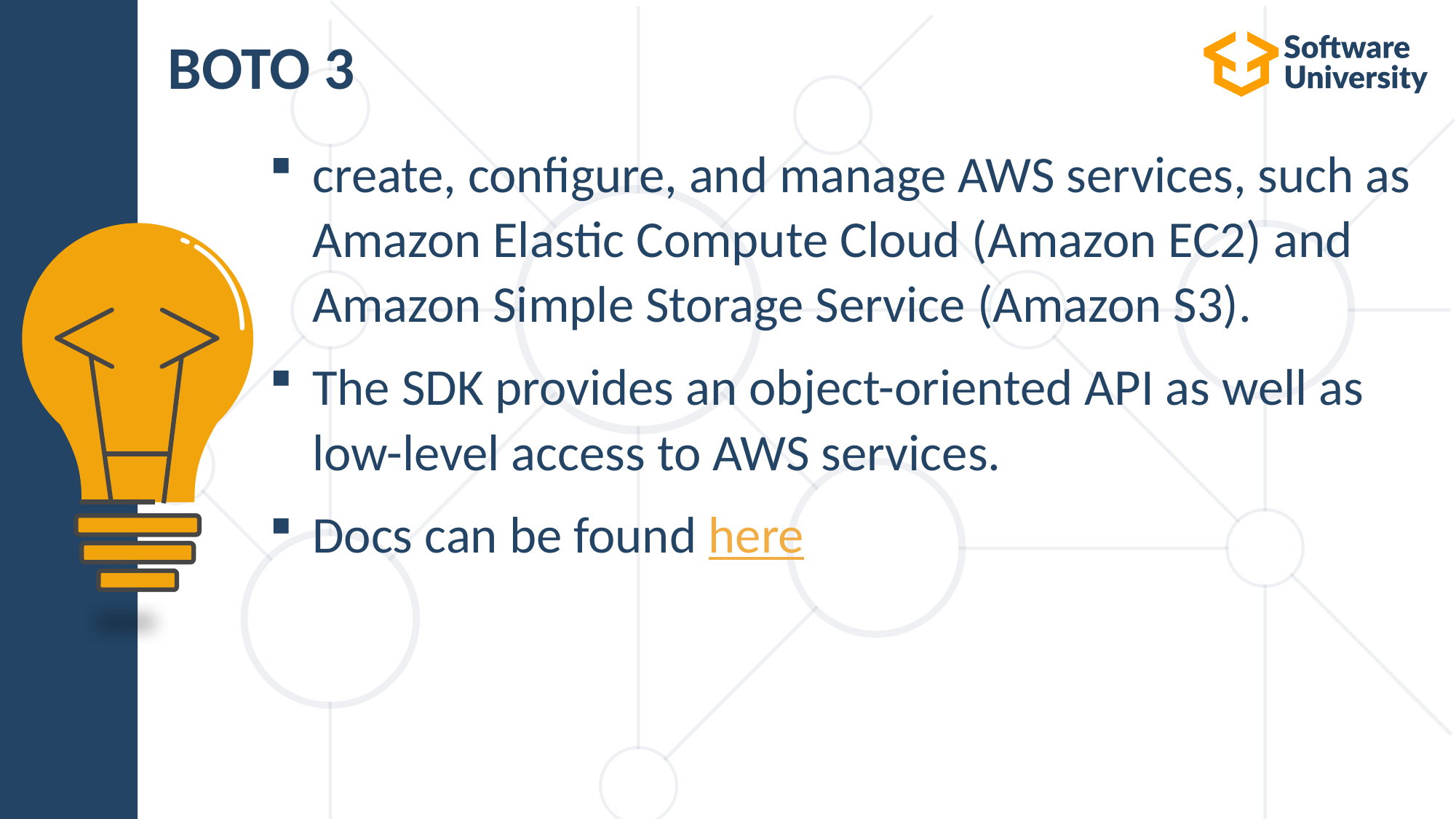

# BOTO 3
create, configure, and manage AWS services, such as Amazon Elastic Compute Cloud (Amazon EC2) and Amazon Simple Storage Service (Amazon S3).
The SDK provides an object-oriented API as well as low-level access to AWS services.
Docs can be found here